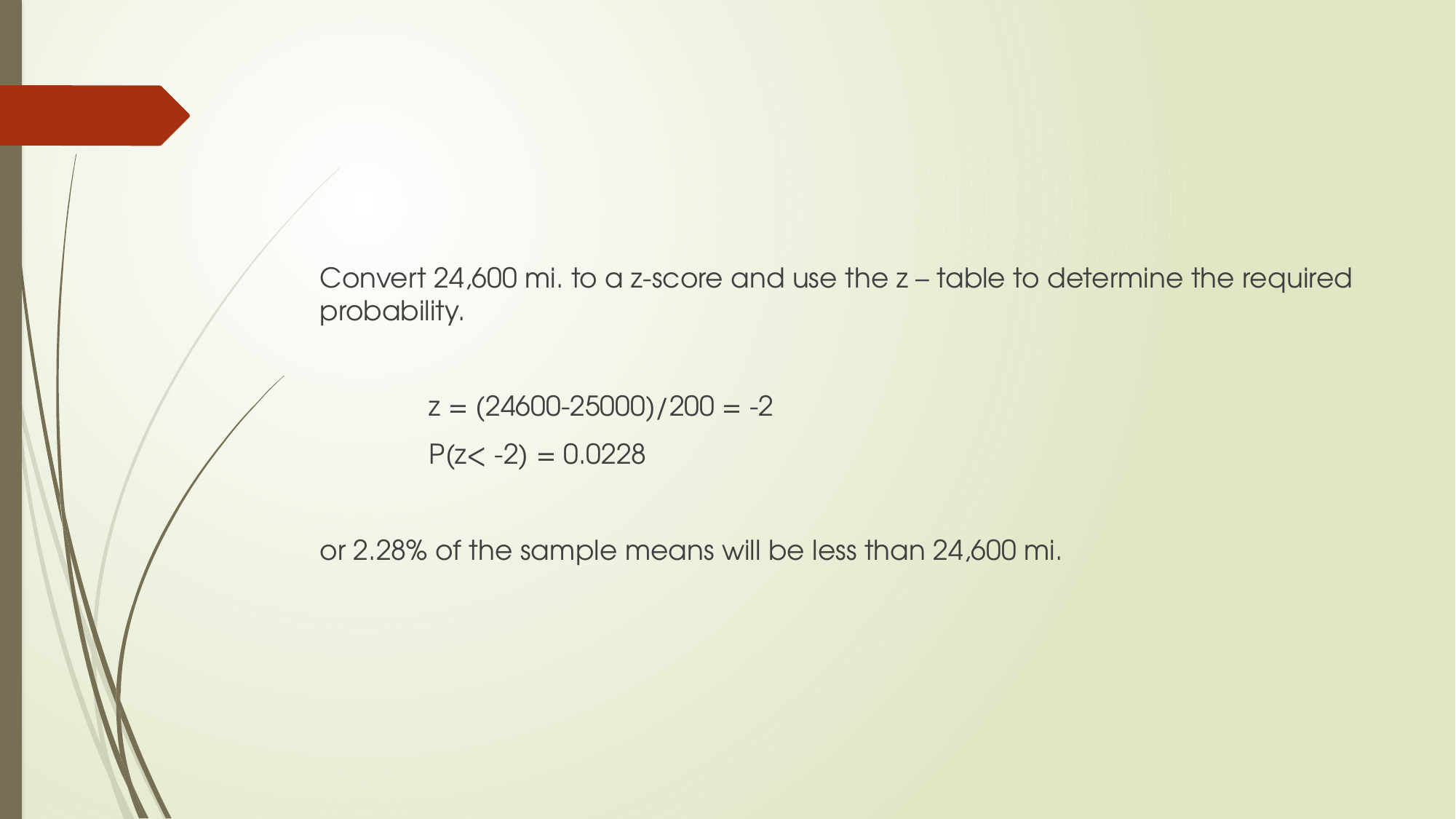

#
Convert 24,600 mi. to a z-score and use the z – table to determine the required probability.

	z = (24600-25000)/200 = -2
	P(z< -2) = 0.0228

or 2.28% of the sample means will be less than 24,600 mi.